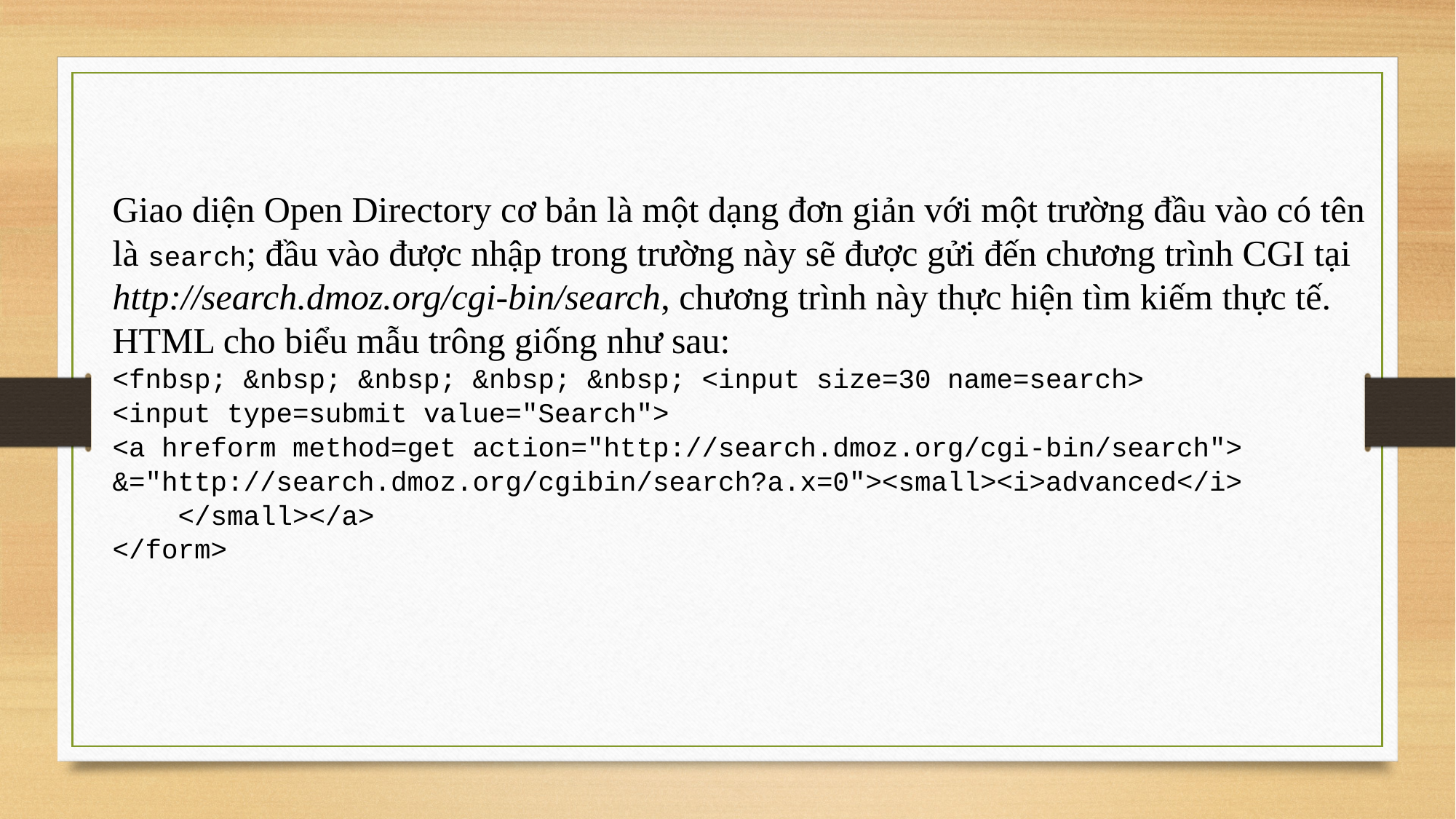

Giao diện Open Directory cơ bản là một dạng đơn giản với một trường đầu vào có tên
là search; đầu vào được nhập trong trường này sẽ được gửi đến chương trình CGI tại http://search.dmoz.org/cgi-bin/search, chương trình này thực hiện tìm kiếm thực tế. HTML cho biểu mẫu trông giống như sau:
<fnbsp; &nbsp; &nbsp; &nbsp; &nbsp; <input size=30 name=search>
<input type=submit value="Search">
<a hreform method=get action="http://search.dmoz.org/cgi-bin/search">
&="http://search.dmoz.org/cgibin/search?a.x=0"><small><i>advanced</i>
    </small></a>
</form>